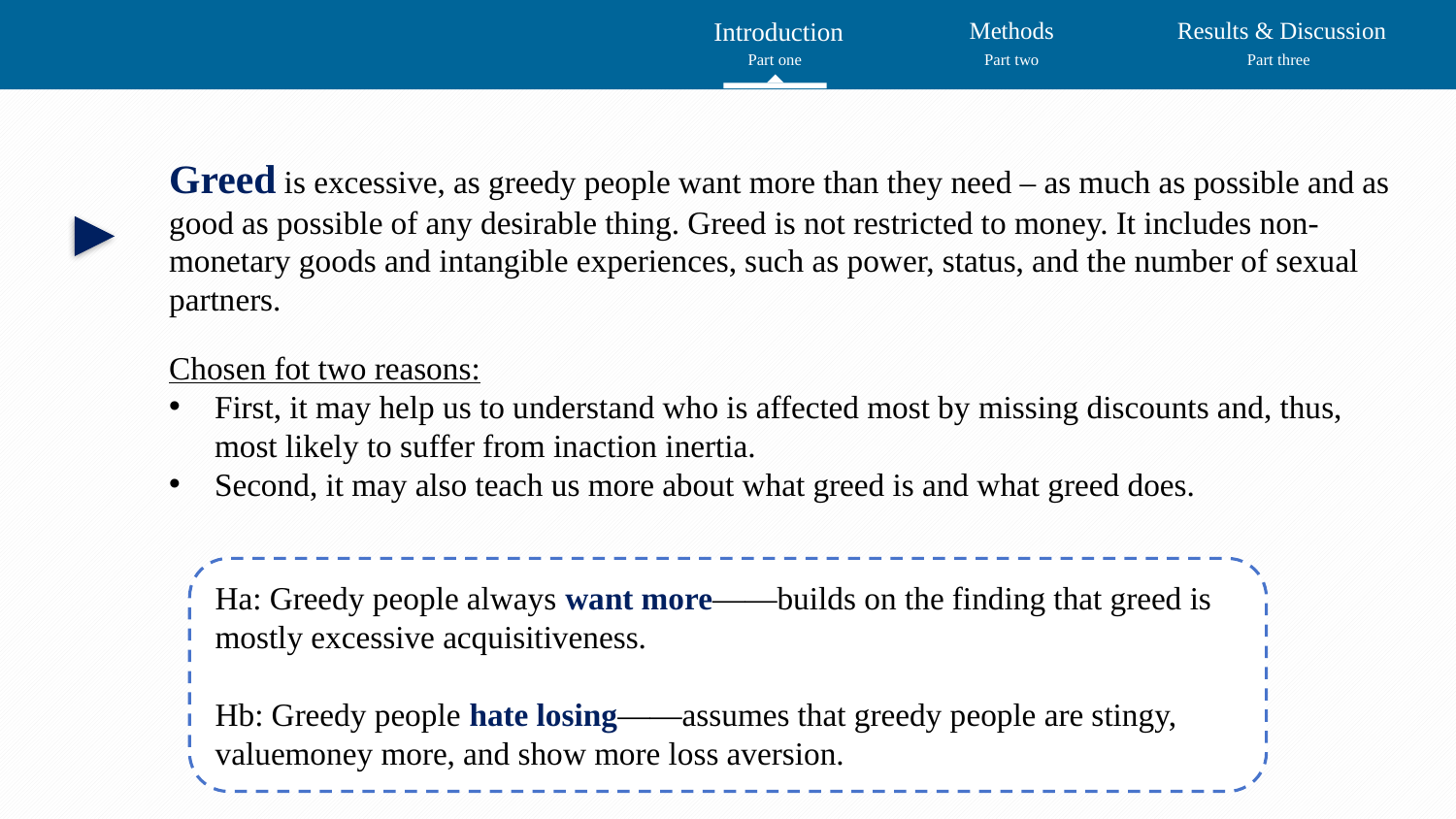

Introduction
Methods
 Results & Discussion
Part one
Part two
Part three

Greed is excessive, as greedy people want more than they need – as much as possible and as good as possible of any desirable thing. Greed is not restricted to money. It includes non-monetary goods and intangible experiences, such as power, status, and the number of sexual partners.

Chosen fot two reasons:
First, it may help us to understand who is affected most by missing discounts and, thus, most likely to suffer from inaction inertia.
Second, it may also teach us more about what greed is and what greed does.
Ha: Greedy people always want more——builds on the finding that greed is mostly excessive acquisitiveness.

Hb: Greedy people hate losing——assumes that greedy people are stingy, valuemoney more, and show more loss aversion.